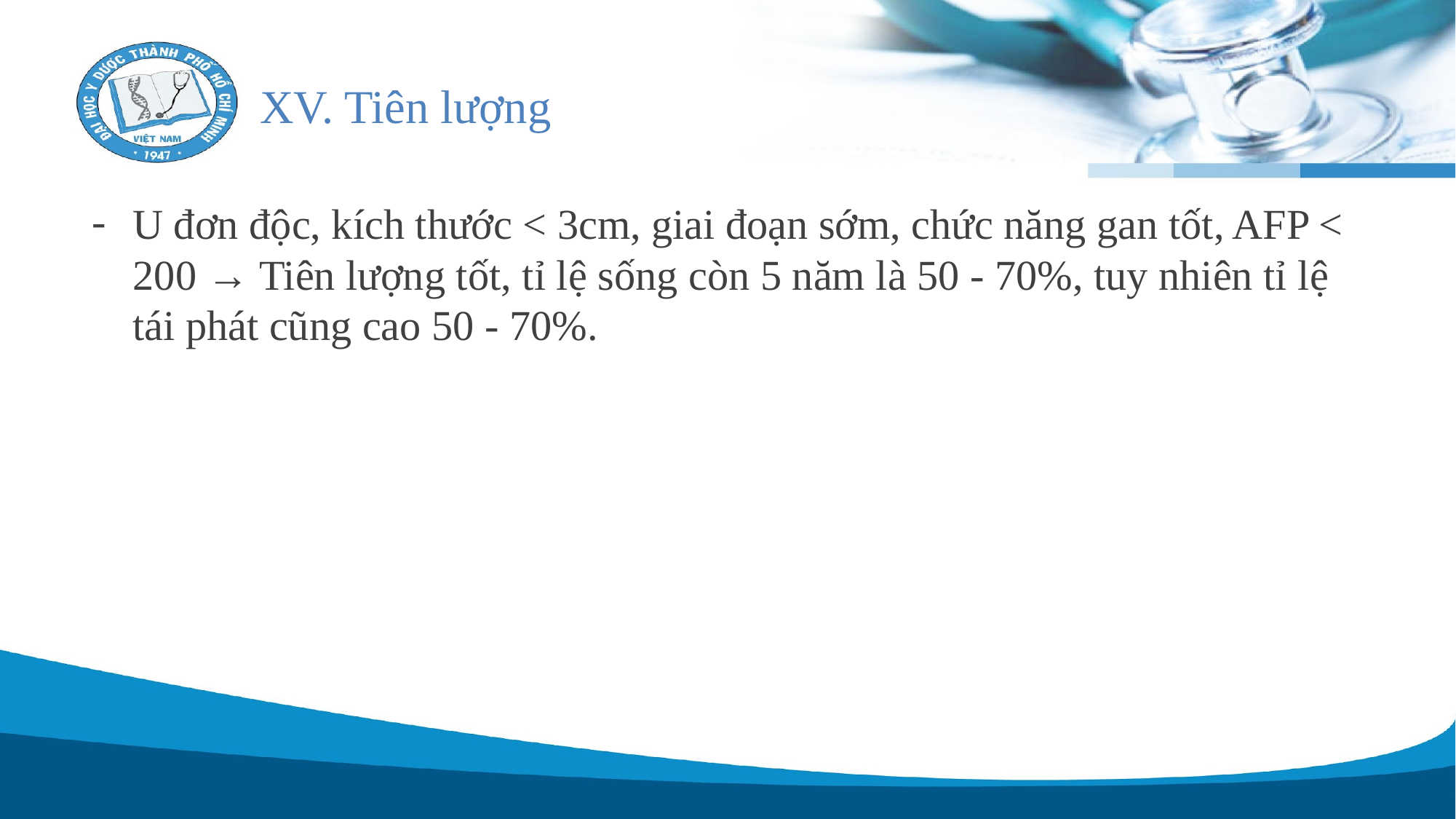

# XV. Tiên lượng
U đơn độc, kích thước < 3cm, giai đoạn sớm, chức năng gan tốt, AFP < 200 → Tiên lượng tốt, tỉ lệ sống còn 5 năm là 50 - 70%, tuy nhiên tỉ lệ tái phát cũng cao 50 - 70%.